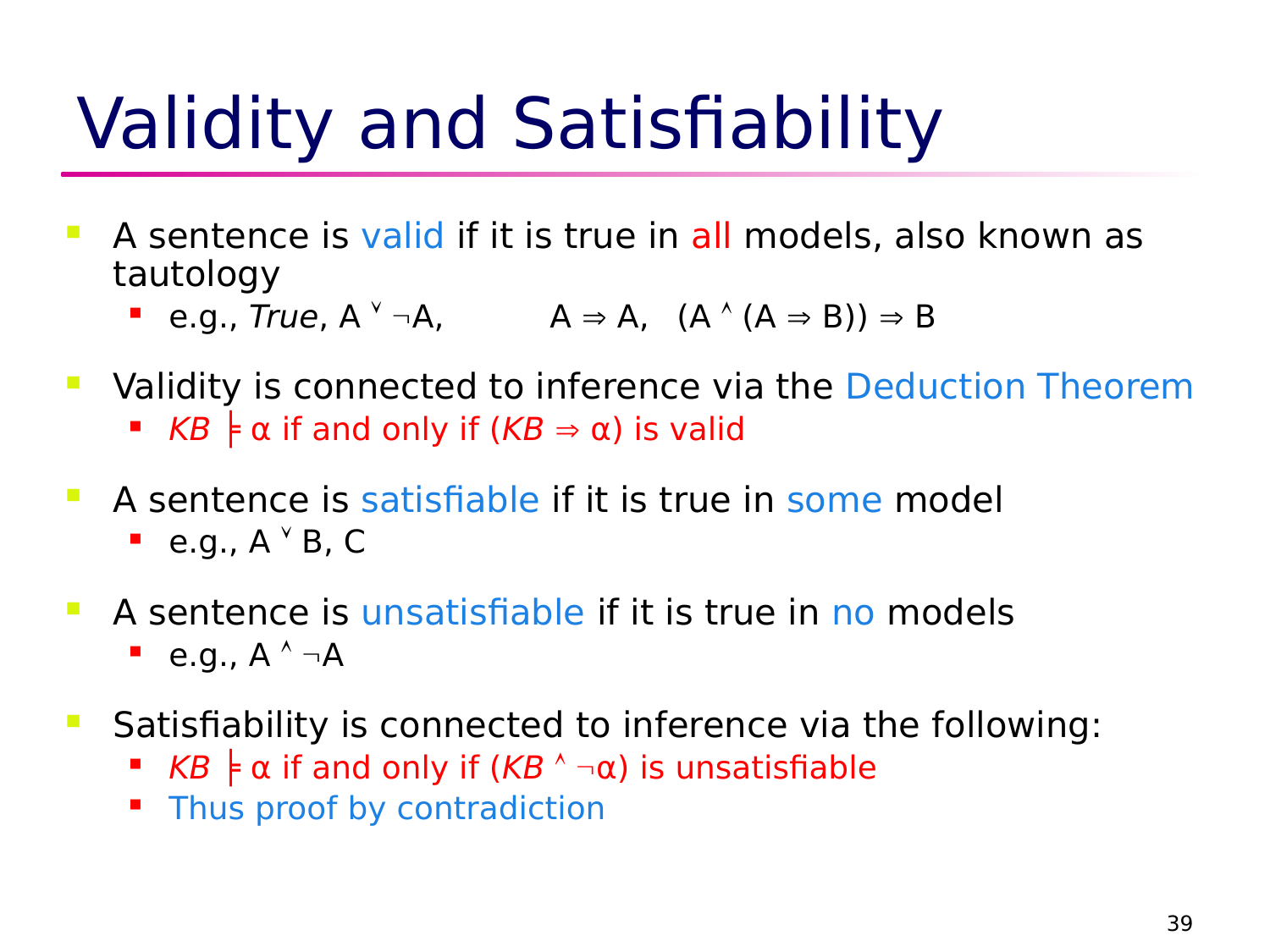

# Validity and Satisfiability
A sentence is valid if it is true in all models, also known as tautology
e.g., True, A ∨ ¬A, 	A ⇒ A, 	(A ∧ (A ⇒ B)) ⇒ B

Validity is connected to inference via the Deduction Theorem
KB ╞ α if and only if (KB ⇒ α) is valid

A sentence is satisfiable if it is true in some model
e.g., A ∨ B, C

A sentence is unsatisfiable if it is true in no models
e.g., A ∧ ¬A

Satisfiability is connected to inference via the following:
KB ╞ α if and only if (KB ∧ ¬α) is unsatisfiable
Thus proof by contradiction
39